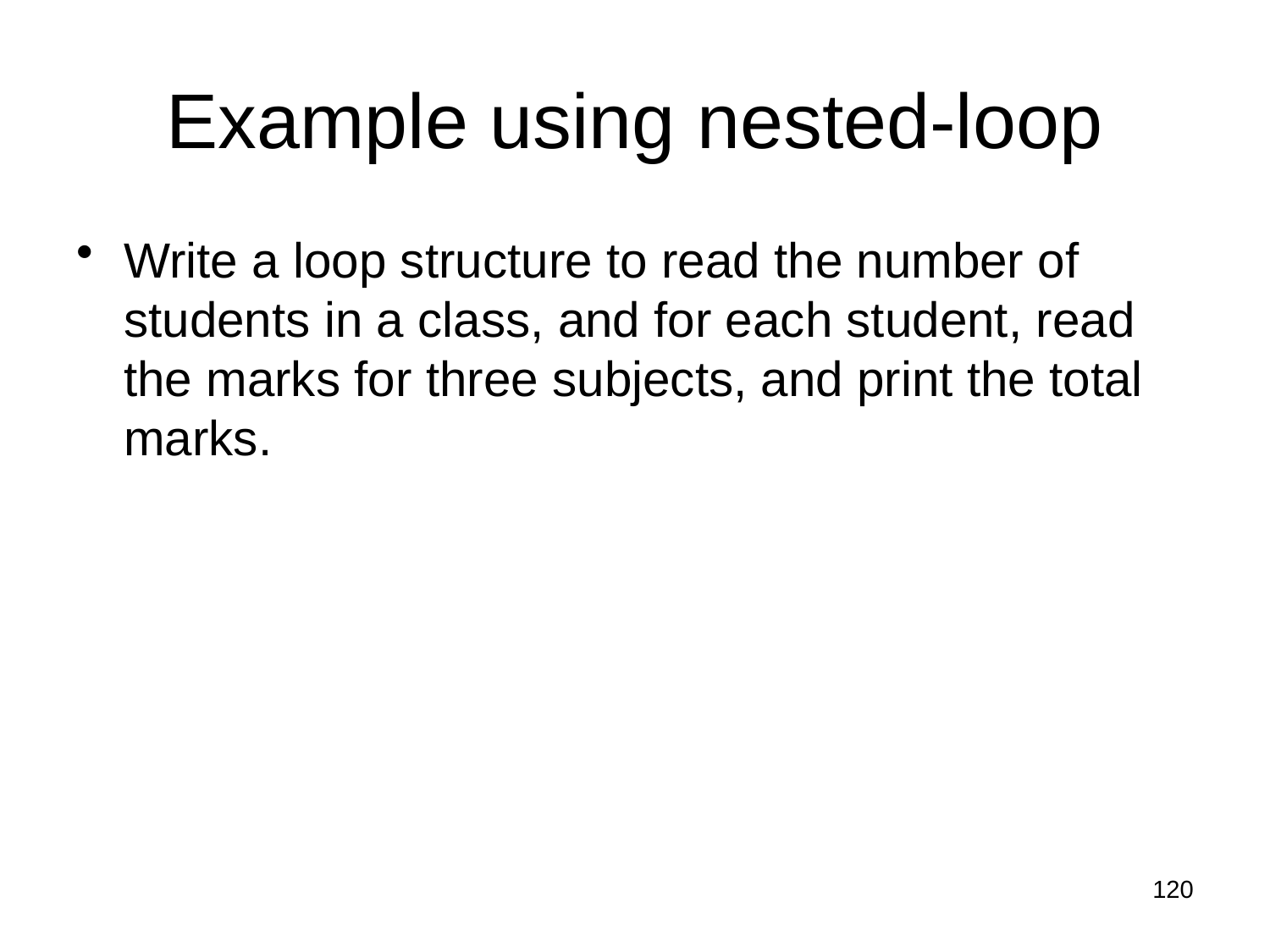

# Example using nested-loop
Write a loop structure to read the number of students in a class, and for each student, read the marks for three subjects, and print the total marks.
120